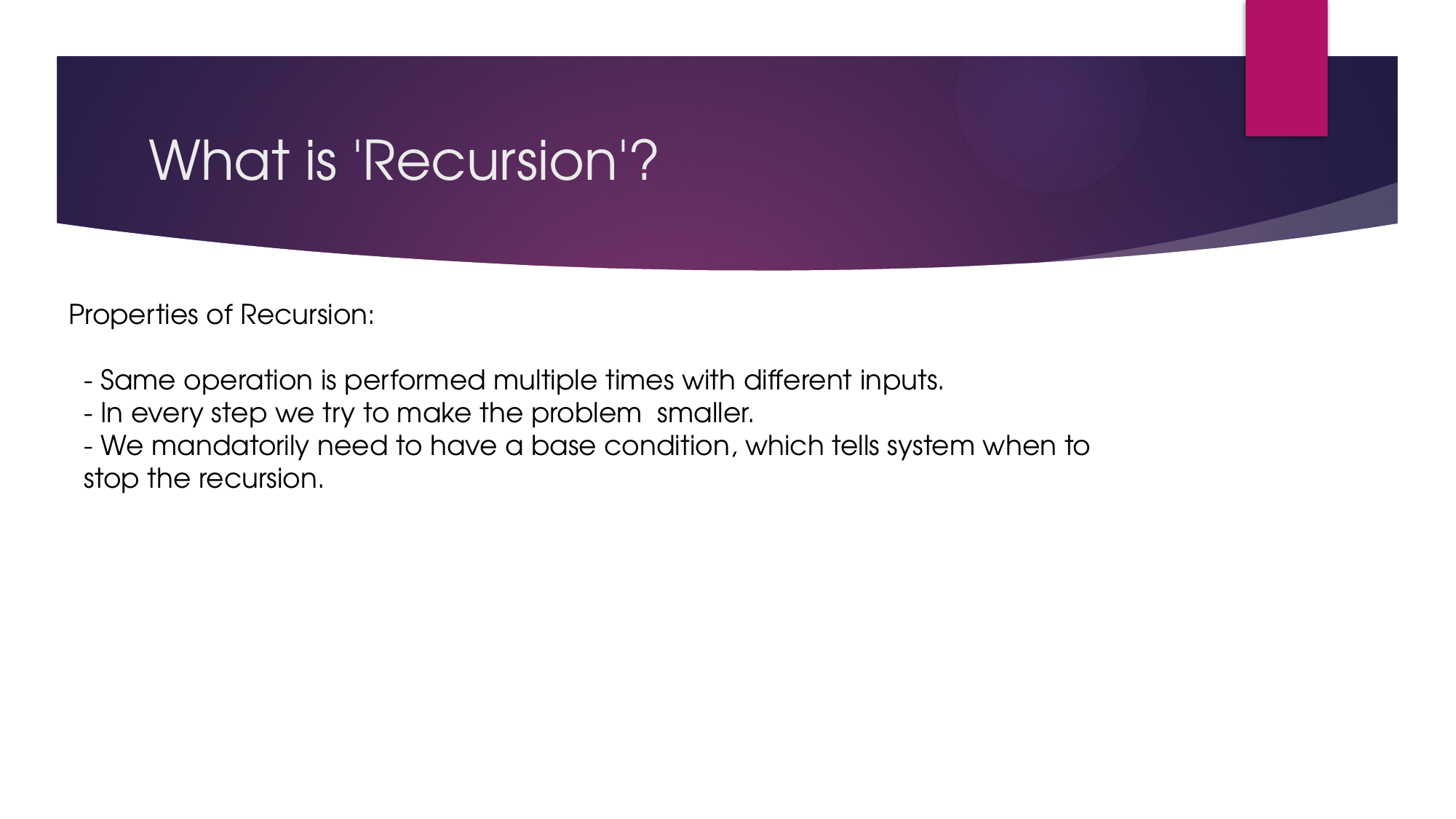

# What is 'Recursion'?
Properties of Recursion:

  - Same operation is performed multiple times with different inputs.
  - In every step we try to make the problem  smaller.
  - We mandatorily need to have a base condition, which tells system when to
  stop the recursion.